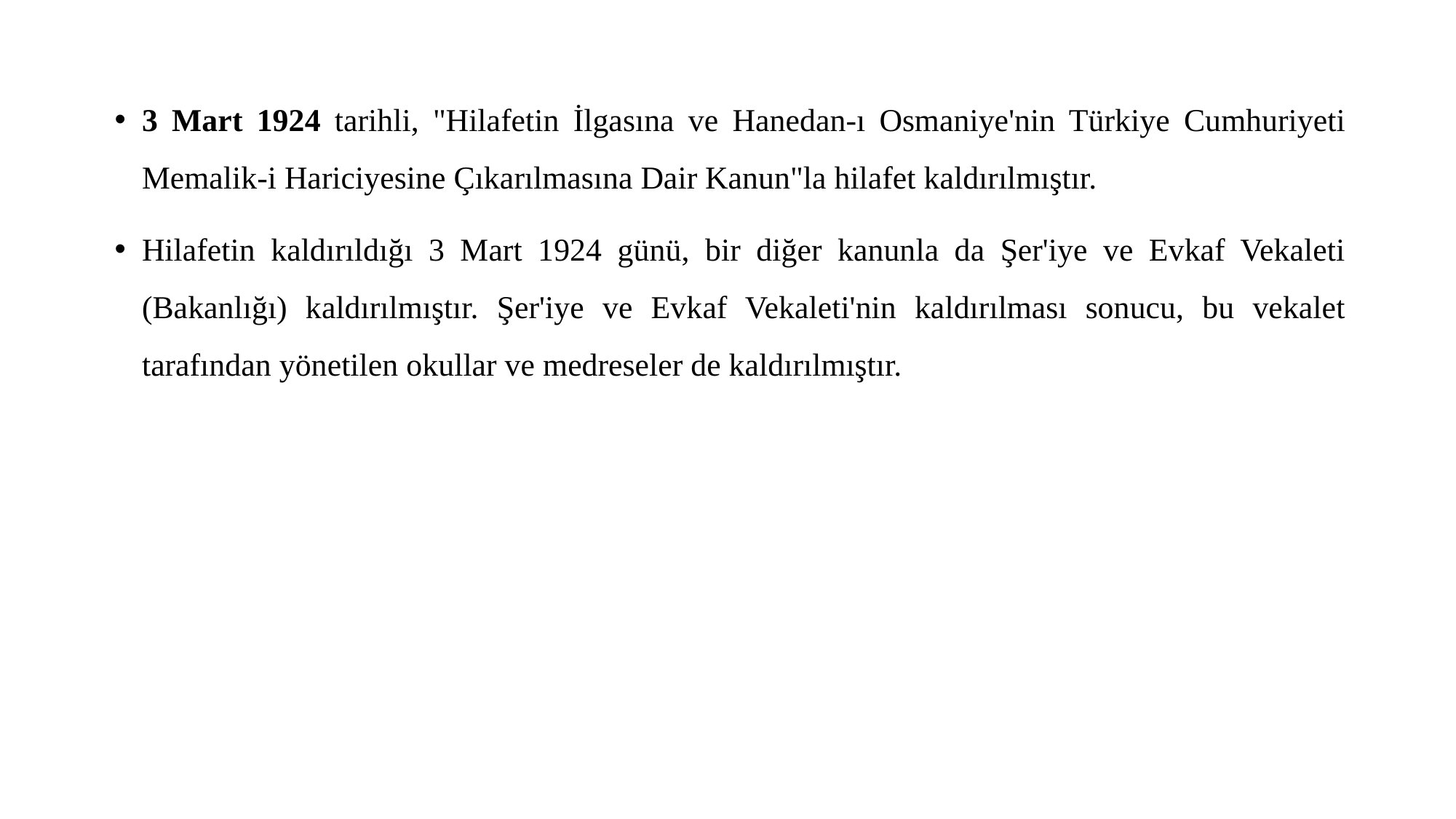

3 Mart 1924 tarihli, "Hilafetin İlgasına ve Hanedan-ı Osmaniye'nin Türkiye Cumhuriyeti Memalik-i Hariciyesine Çıkarılmasına Dair Kanun"la hilafet kaldırılmıştır.
Hilafetin kaldırıldığı 3 Mart 1924 günü, bir diğer kanunla da Şer'iye ve Evkaf Vekaleti (Bakanlığı) kaldırılmıştır. Şer'iye ve Evkaf Vekaleti'nin kaldırılması sonucu, bu vekalet tarafından yönetilen okullar ve medreseler de kaldırılmıştır.